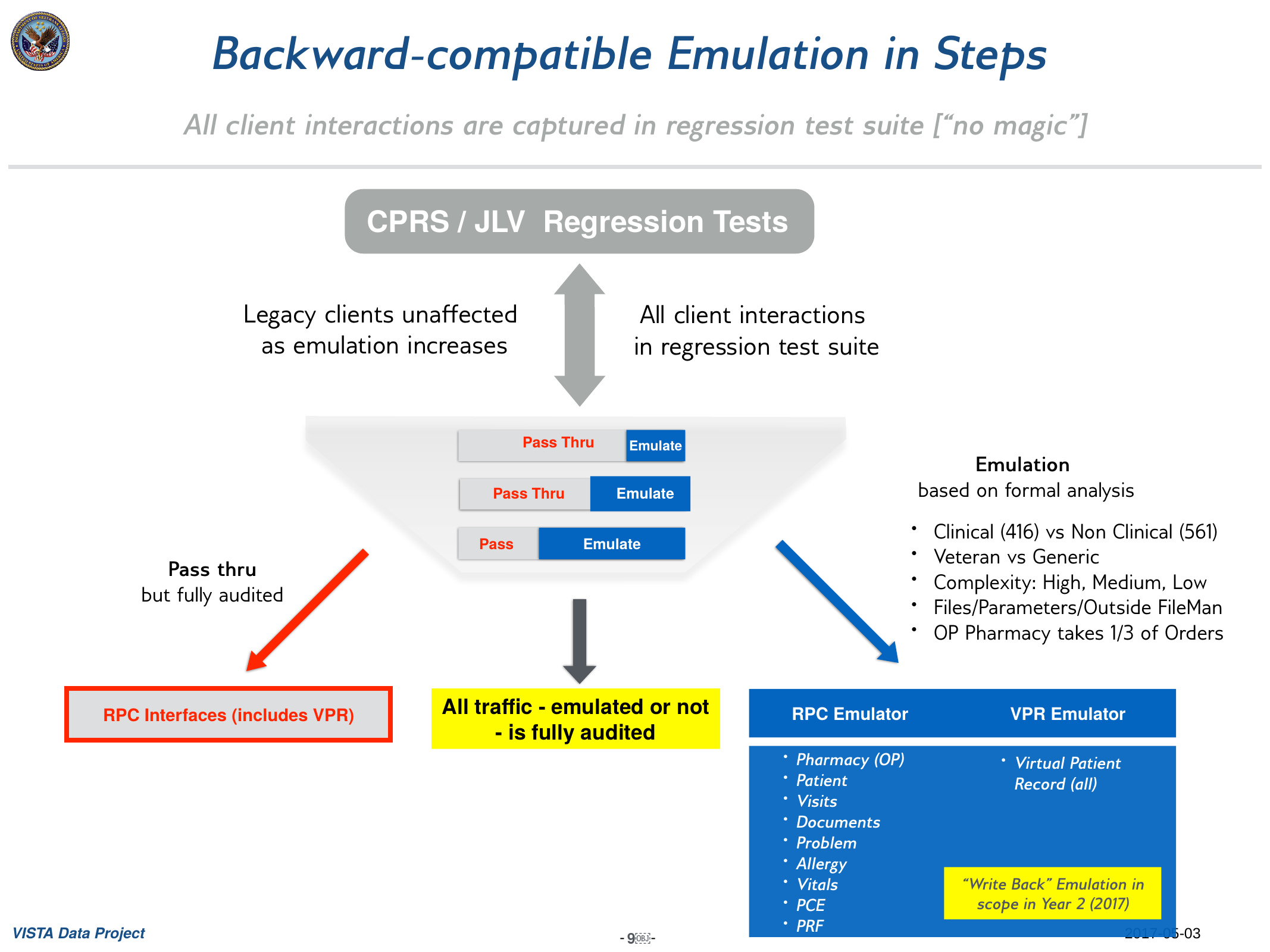

Backward-compatible Emulation in Steps
All client interactions are captured in regression test suite [“no magic”]

CPRS / JLV  Regression Tests
Legacy clients unaffected
as emulation increases
All client interactions
in regression test suite

Pass Thru
Emulate

Emulation
based on formal analysis
Pass Thru
Emulate

Clinical (416) vs Non Clinical (561)
Veteran vs Generic
Complexity: High, Medium, Low
Files/Parameters/Outside FileMan
OP Pharmacy takes 1/3 of Orders
Pass
Emulate

REST
Pass thru
but fully audited

RPC Interfaces (includes VPR)
All traffic - emulated or not - is fully audited

RPC Emulator
VPR Emulator

Pharmacy (OP)
Patient
Visits
Documents
Problem
Allergy
Vitals
PCE
PRF
Virtual Patient Record (all)
“Write Back” Emulation in scope in Year 2 (2017)
-
-
9￼